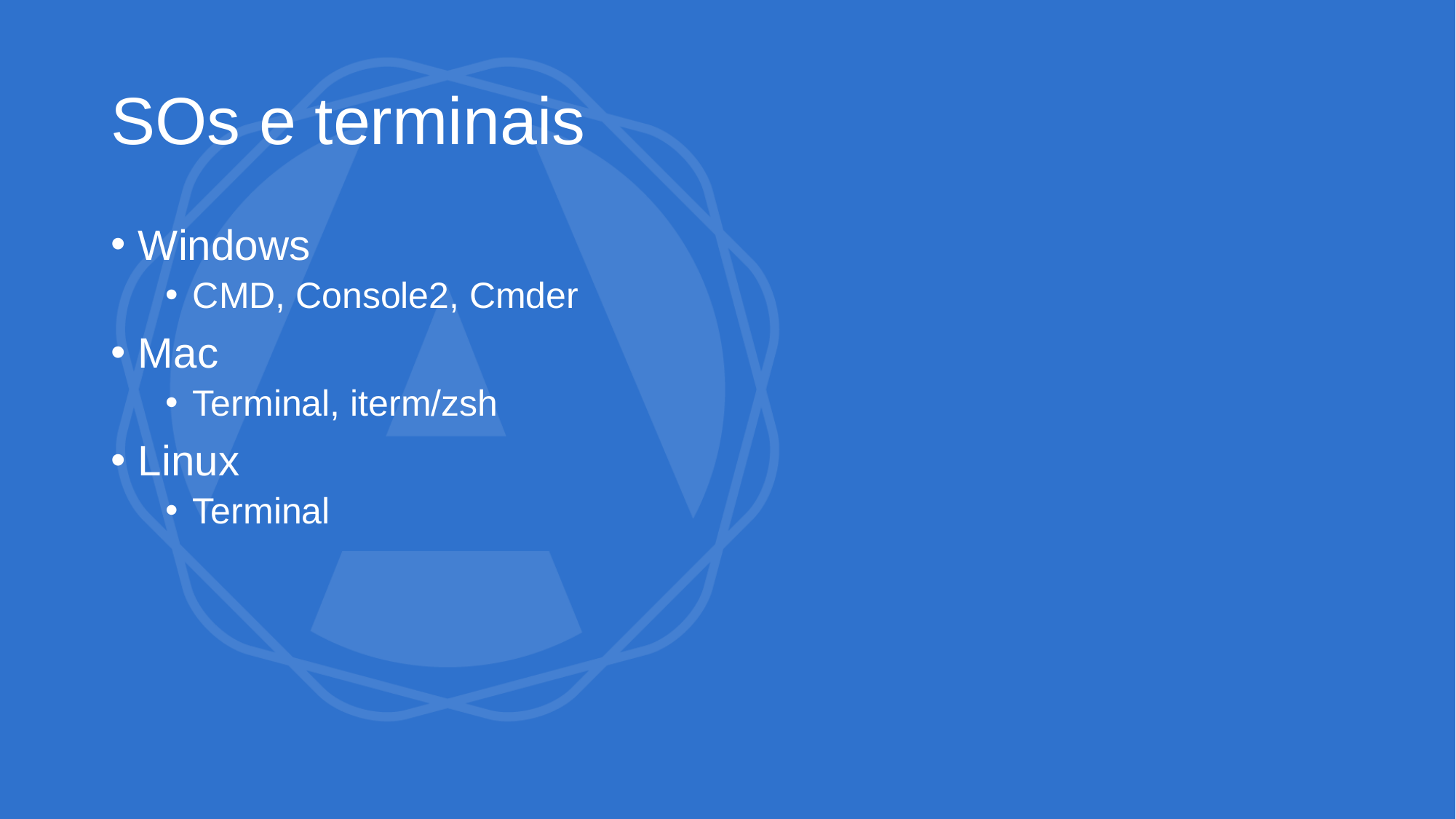

# SOs e terminais
Windows
CMD, Console2, Cmder
Mac
Terminal, iterm/zsh
Linux
Terminal